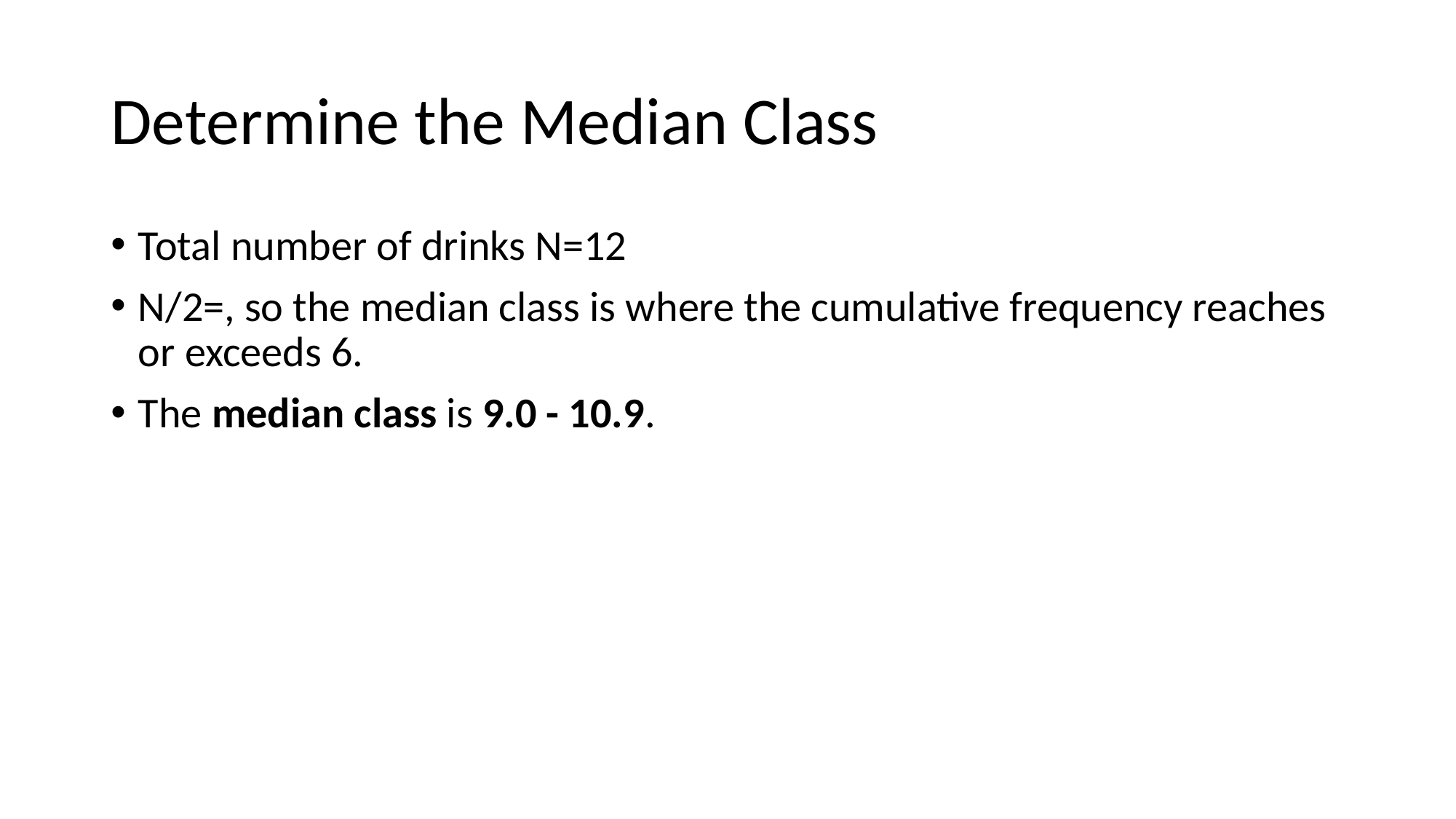

# Determine the Median Class
Total number of drinks N=12
N/2=, so the median class is where the cumulative frequency reaches or exceeds 6.
The median class is 9.0 - 10.9.